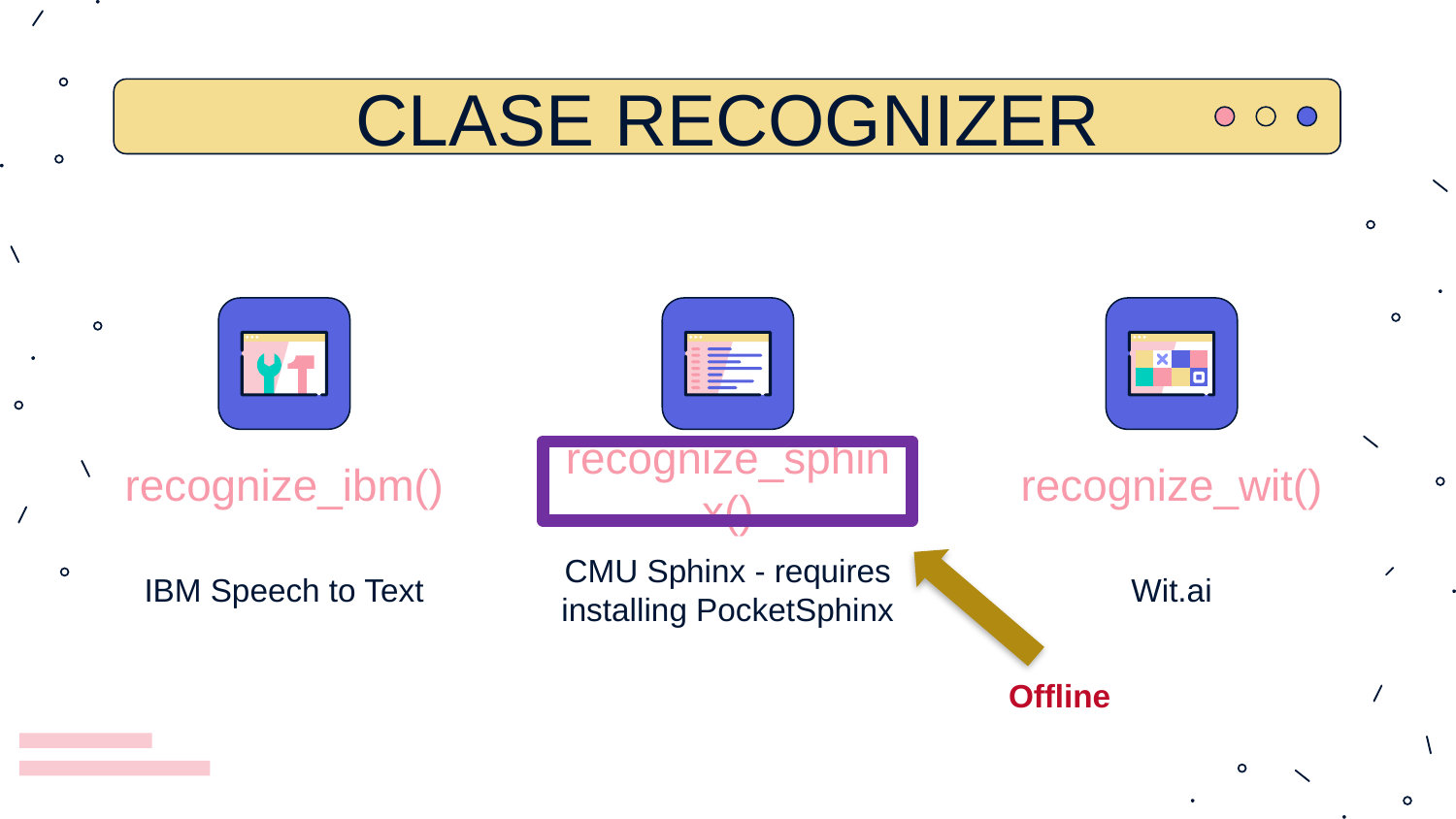

# CLASE RECOGNIZER

recognize_ibm()
recognize_sphinx()
recognize_wit()
IBM Speech to Text
CMU Sphinx - requires installing PocketSphinx
Wit.ai

Offline